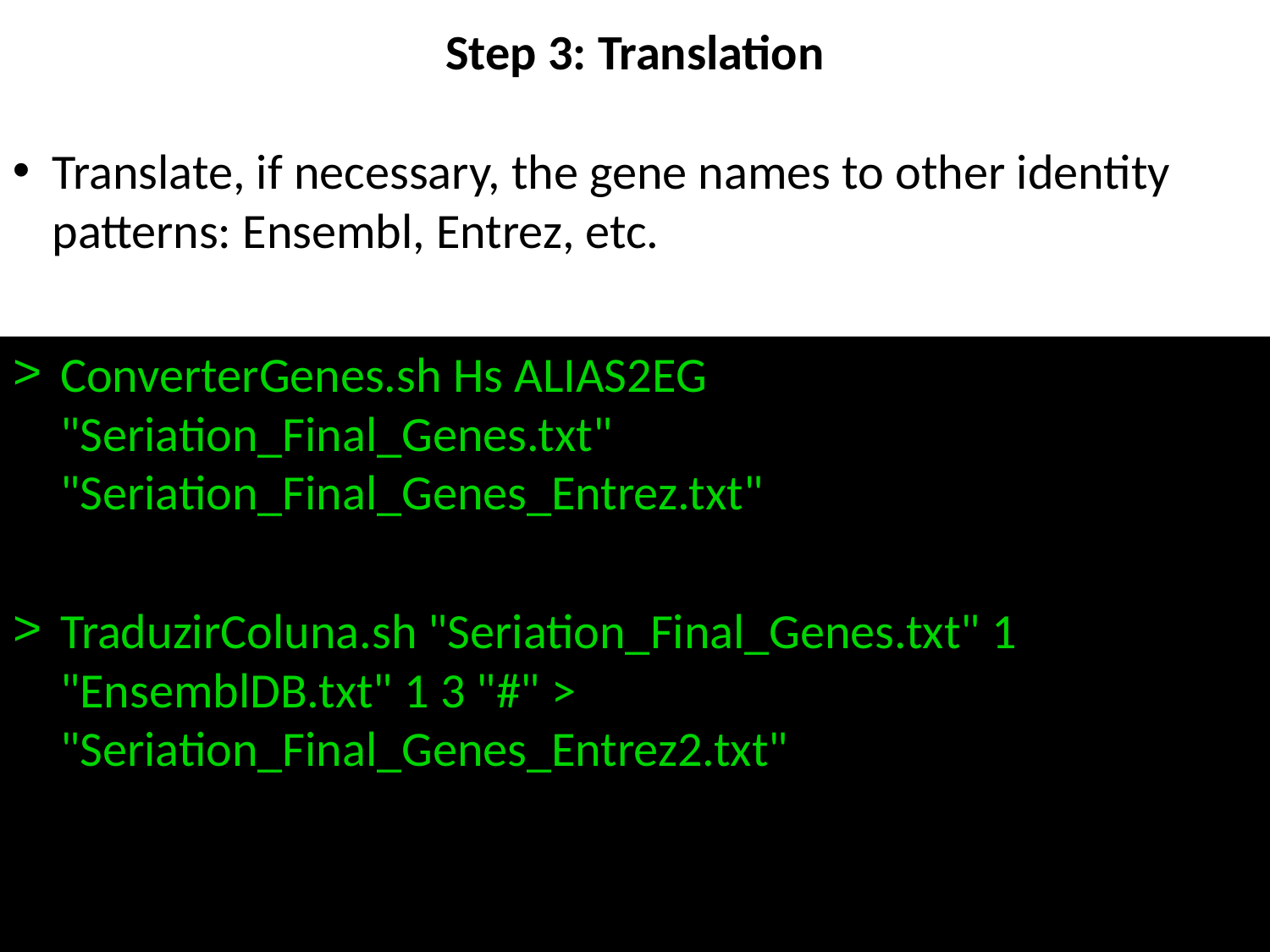

# Step 3: Translation
Translate, if necessary, the gene names to other identity patterns: Ensembl, Entrez, etc.
ConverterGenes.sh Hs ALIAS2EG "Seriation_Final_Genes.txt" "Seriation_Final_Genes_Entrez.txt"

TraduzirColuna.sh "Seriation_Final_Genes.txt" 1 "EnsemblDB.txt" 1 3 "#" > "Seriation_Final_Genes_Entrez2.txt"